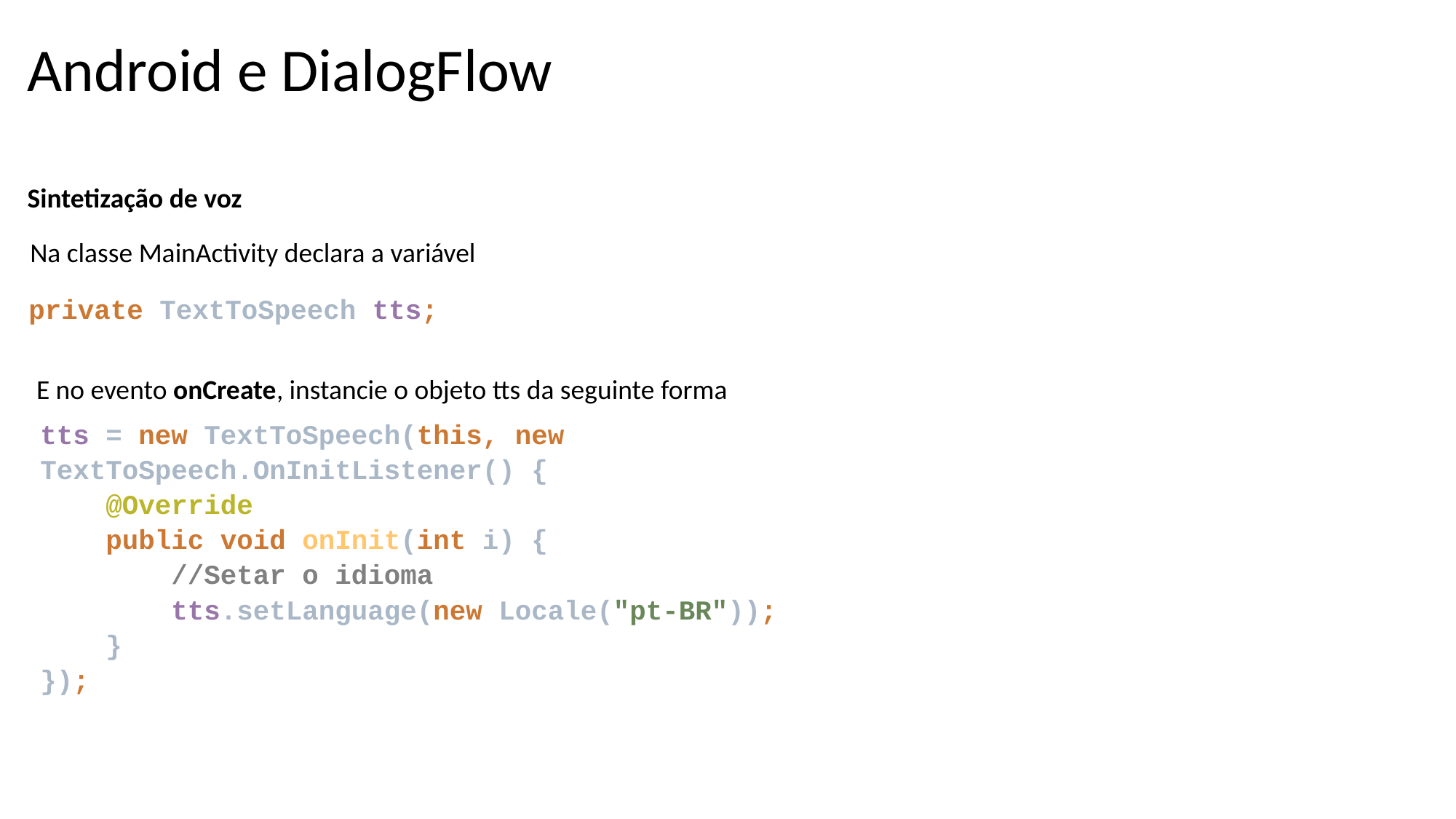

Android e DialogFlow
Sintetização de voz
Na classe MainActivity declara a variável
private TextToSpeech tts;
E no evento onCreate, instancie o objeto tts da seguinte forma
tts = new TextToSpeech(this, new TextToSpeech.OnInitListener() {
    @Override
    public void onInit(int i) {
        //Setar o idioma
        tts.setLanguage(new Locale("pt-BR"));
    }
});